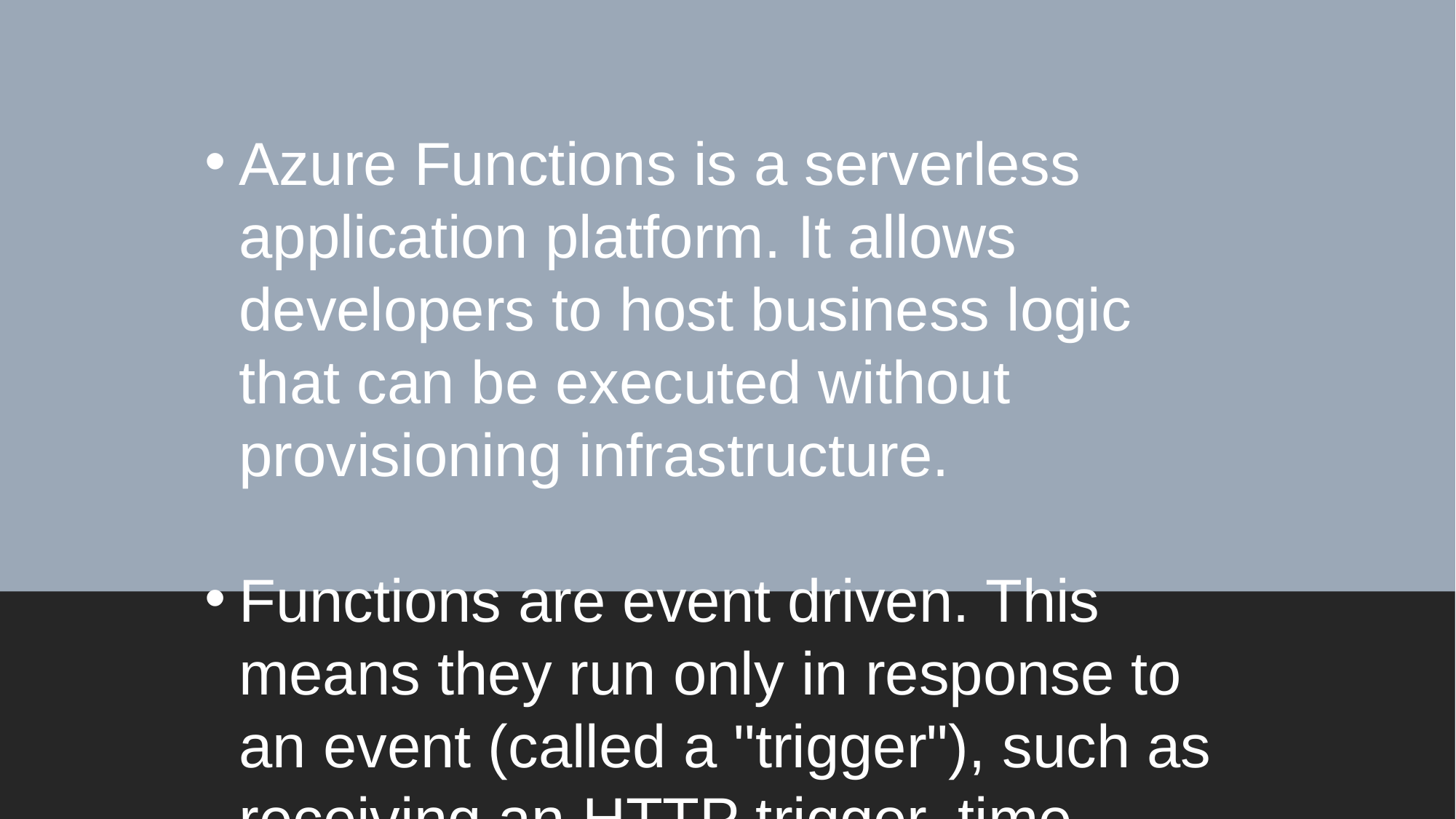

Azure Functions is a serverless application platform. It allows developers to host business logic that can be executed without provisioning infrastructure.

Functions are event driven. This means they run only in response to an event (called a "trigger"), such as receiving an HTTP trigger, time trigger, blog storage trigger,…